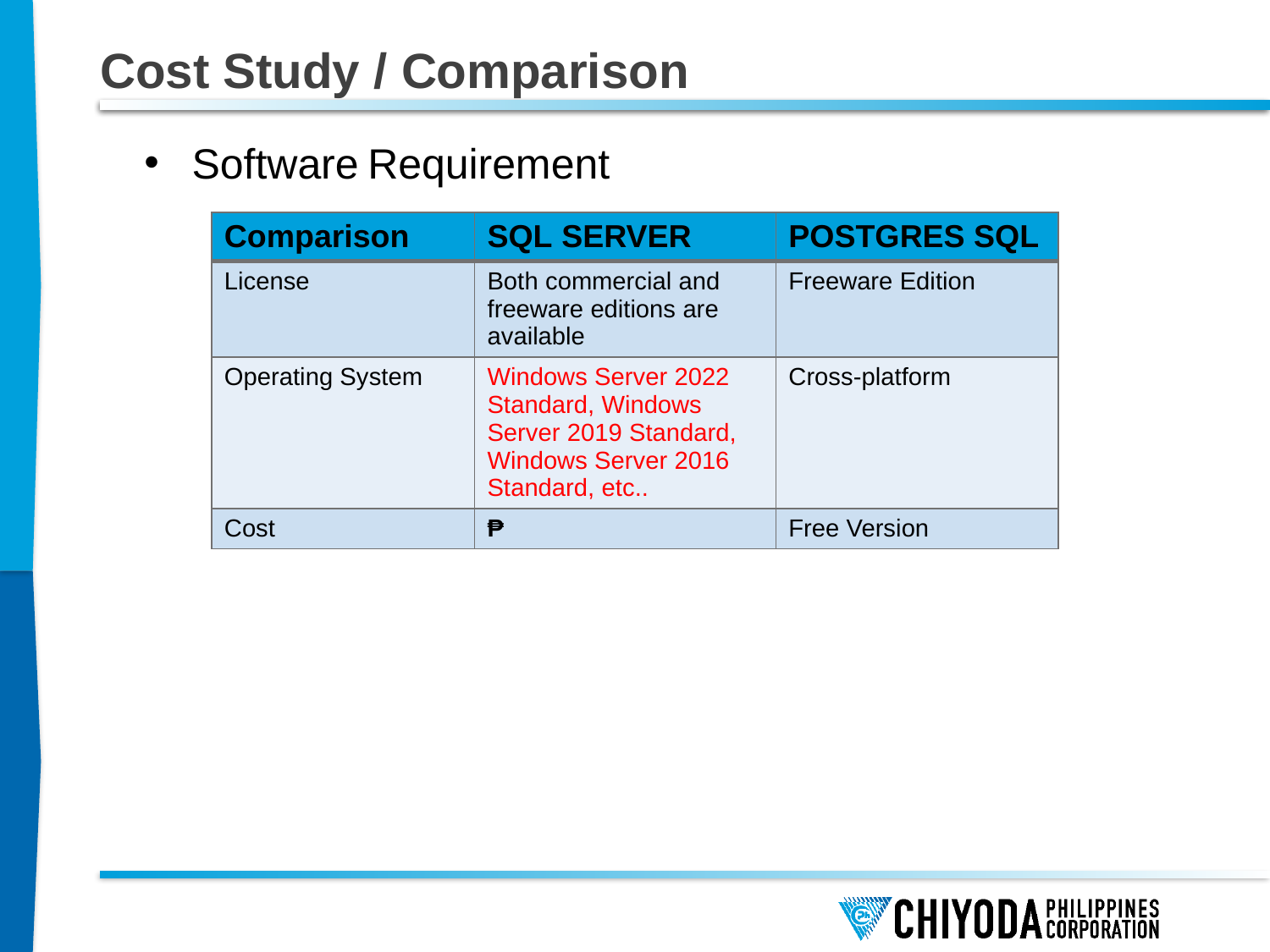

# Cost Study / Comparison
Software Requirement
| Comparison | SQL SERVER | POSTGRES SQL |
| --- | --- | --- |
| License | Both commercial and freeware editions are available | Freeware Edition |
| Operating System | Windows Server 2022 Standard, Windows Server 2019 Standard, Windows Server 2016 Standard, etc.. | Cross-platform |
| Cost | ₱ | Free Version |